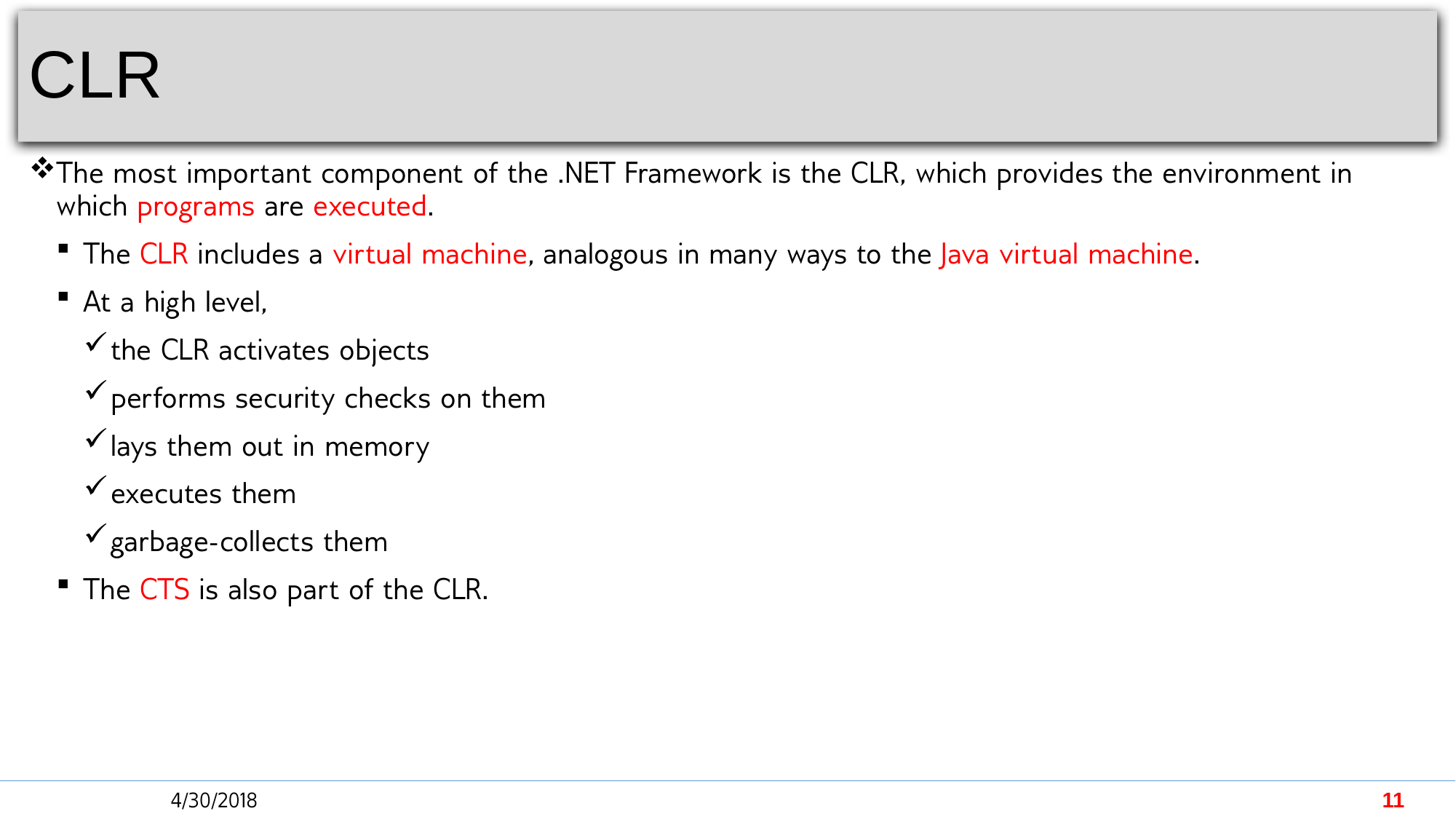

# CLR
The most important component of the .NET Framework is the CLR, which provides the environment in which programs are executed.
The CLR includes a virtual machine, analogous in many ways to the Java virtual machine.
At a high level,
the CLR activates objects
performs security checks on them
lays them out in memory
executes them
garbage-collects them
The CTS is also part of the CLR.
4/30/2018
11